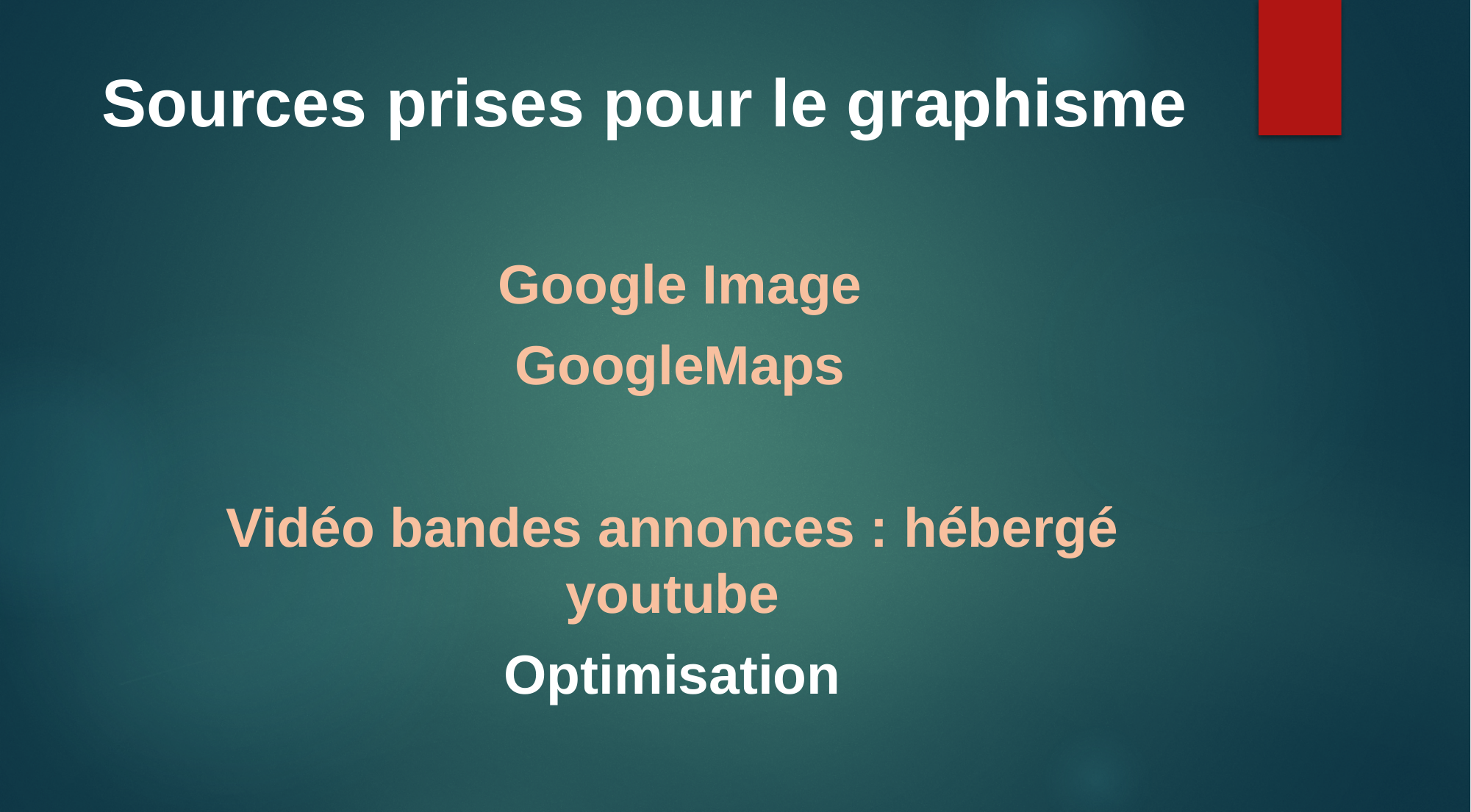

# Sources prises pour le graphisme
 Google Image
 GoogleMaps

Vidéo bandes annonces : hébergé youtube
Optimisation